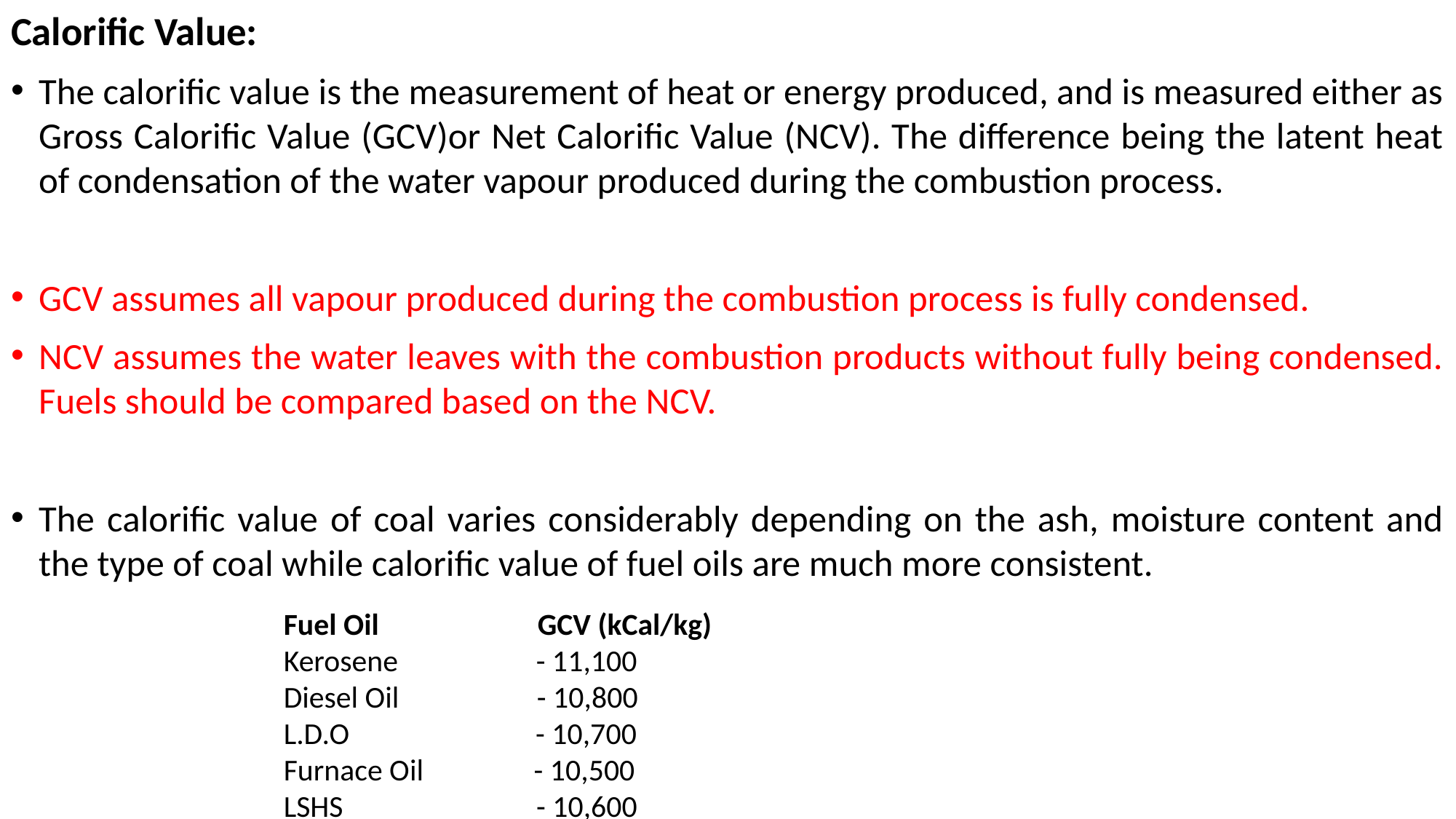

Calorific Value:
The calorific value is the measurement of heat or energy produced, and is measured either as Gross Calorific Value (GCV)or Net Calorific Value (NCV). The difference being the latent heat of condensation of the water vapour produced during the combustion process.

GCV assumes all vapour produced during the combustion process is fully condensed.
NCV assumes the water leaves with the combustion products without fully being condensed. Fuels should be compared based on the NCV.

The calorific value of coal varies considerably depending on the ash, moisture content and the type of coal while calorific value of fuel oils are much more consistent.
Fuel Oil                       GCV (kCal/kg)
Kerosene                    - 11,100
Diesel Oil                    - 10,800
L.D.O                           - 10,700
Furnace Oil                - 10,500
LSHS                            - 10,600